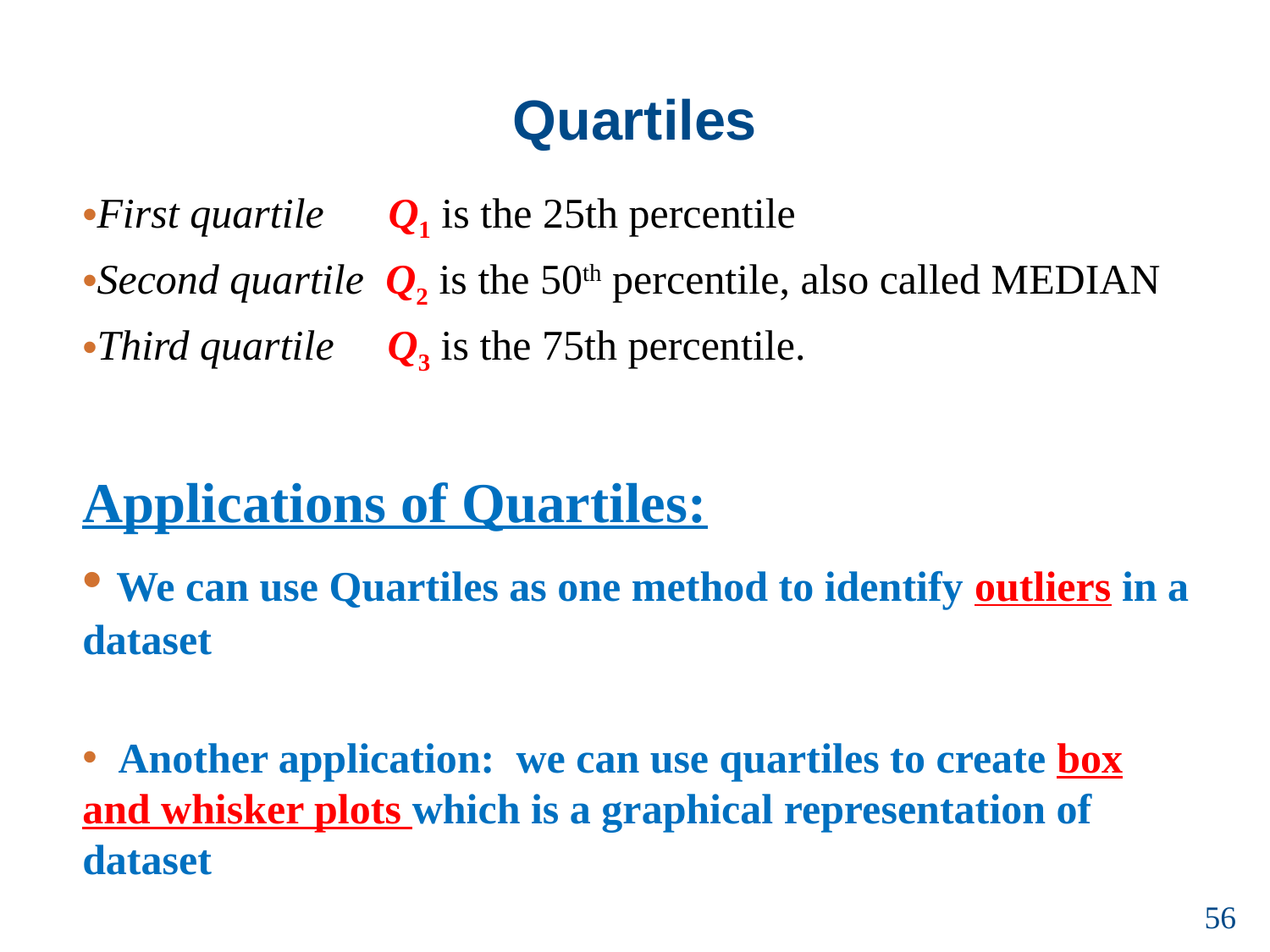

# Quartiles
First quartile      Q1 is the 25th percentile
Second quartile  Q2 is the 50th percentile, also called MEDIAN
Third quartile     Q3 is the 75th percentile.

Applications of Quartiles:
 We can use Quartiles as one method to identify outliers in a dataset

  Another application:  we can use quartiles to create box and whisker plots which is a graphical representation of dataset

56